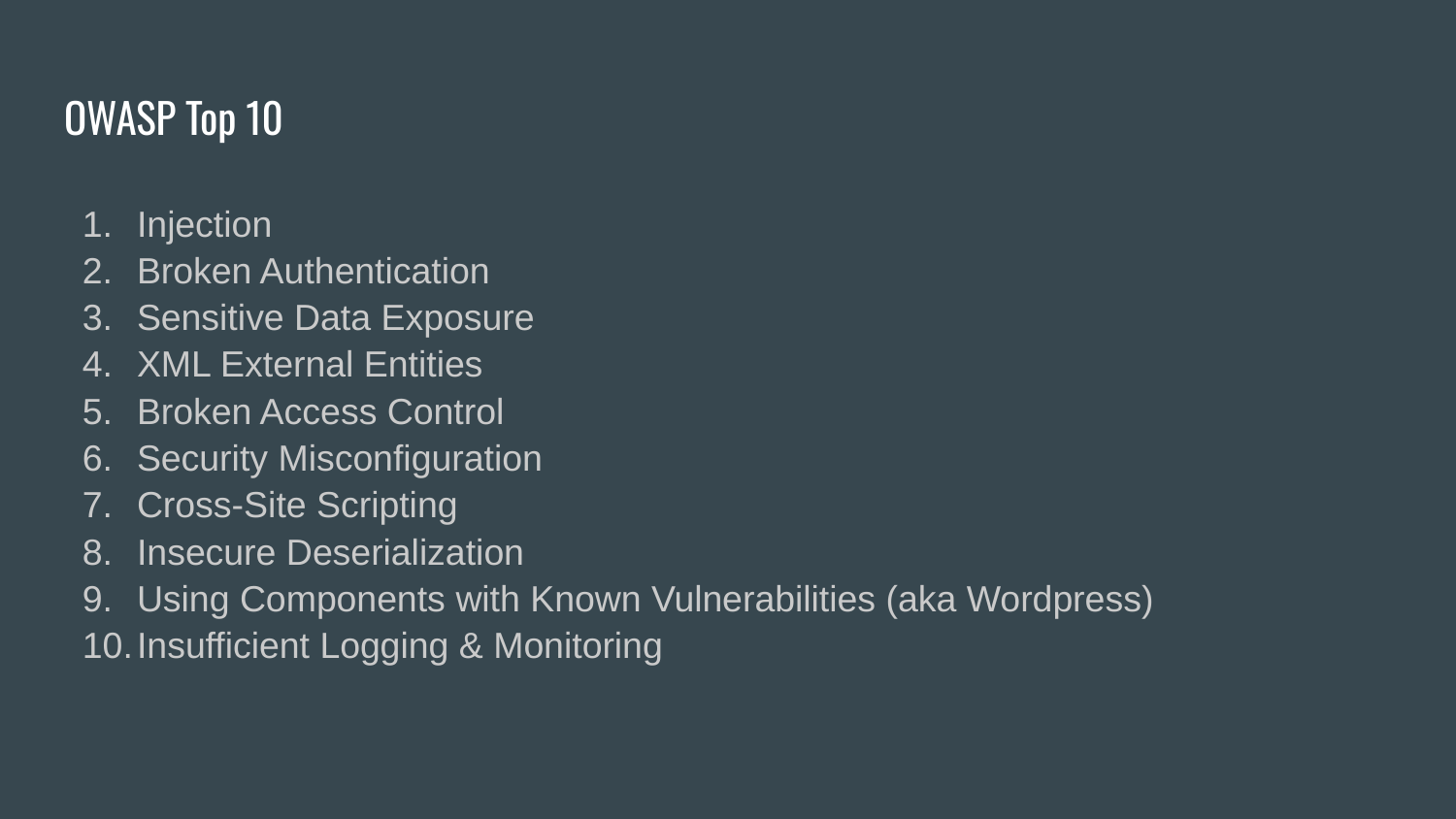

# OWASP Top 10
Injection
Broken Authentication
Sensitive Data Exposure
XML External Entities
Broken Access Control
Security Misconfiguration
Cross-Site Scripting
Insecure Deserialization
Using Components with Known Vulnerabilities (aka Wordpress)
Insufficient Logging & Monitoring